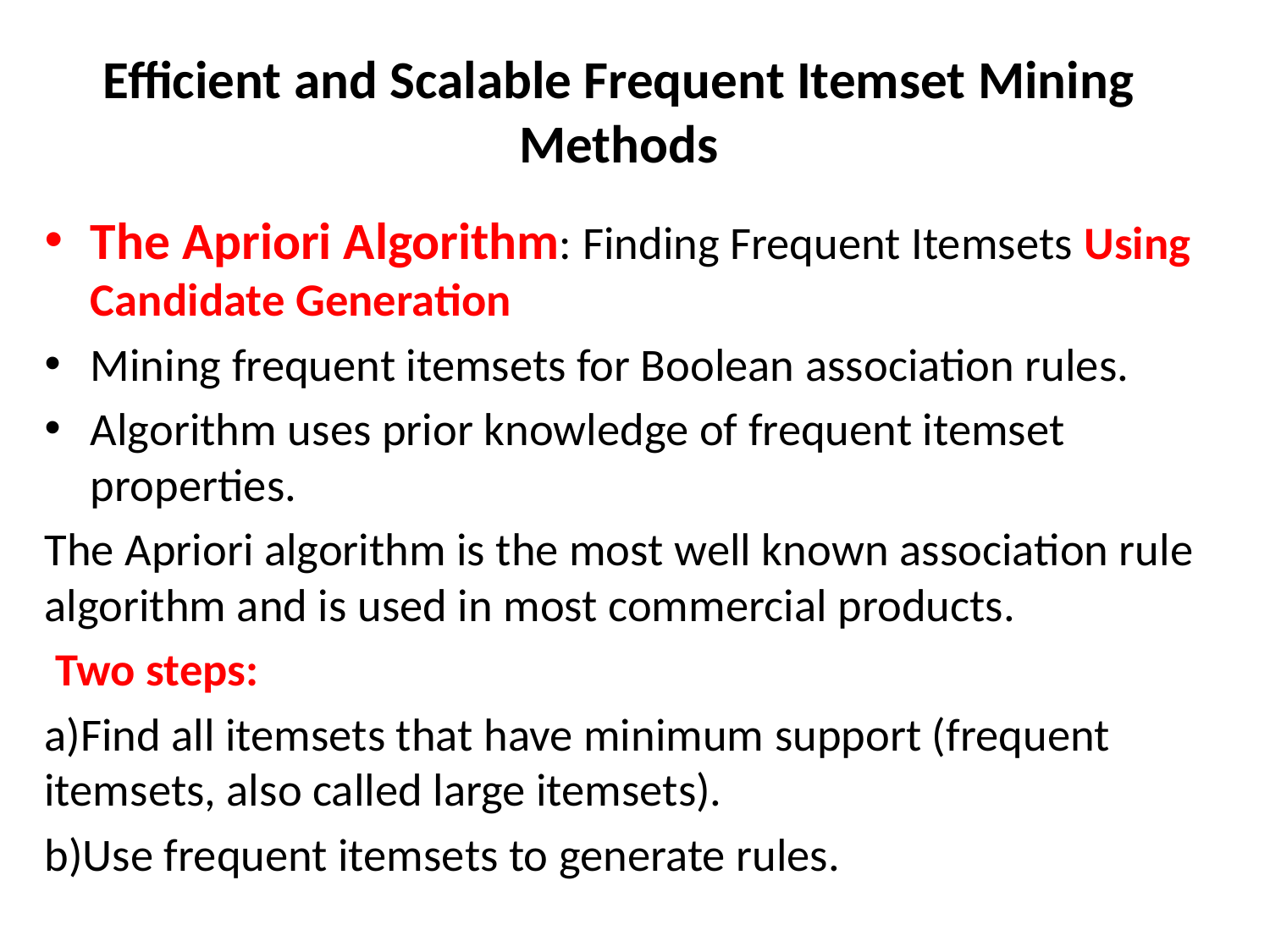

# Efficient and Scalable Frequent Itemset Mining Methods
The Apriori Algorithm: Finding Frequent Itemsets Using Candidate Generation
Mining frequent itemsets for Boolean association rules.
Algorithm uses prior knowledge of frequent itemset properties.
The Apriori algorithm is the most well known association rule algorithm and is used in most commercial products.
 Two steps:
a)Find all itemsets that have minimum support (frequent itemsets, also called large itemsets).
b)Use frequent itemsets to generate rules.